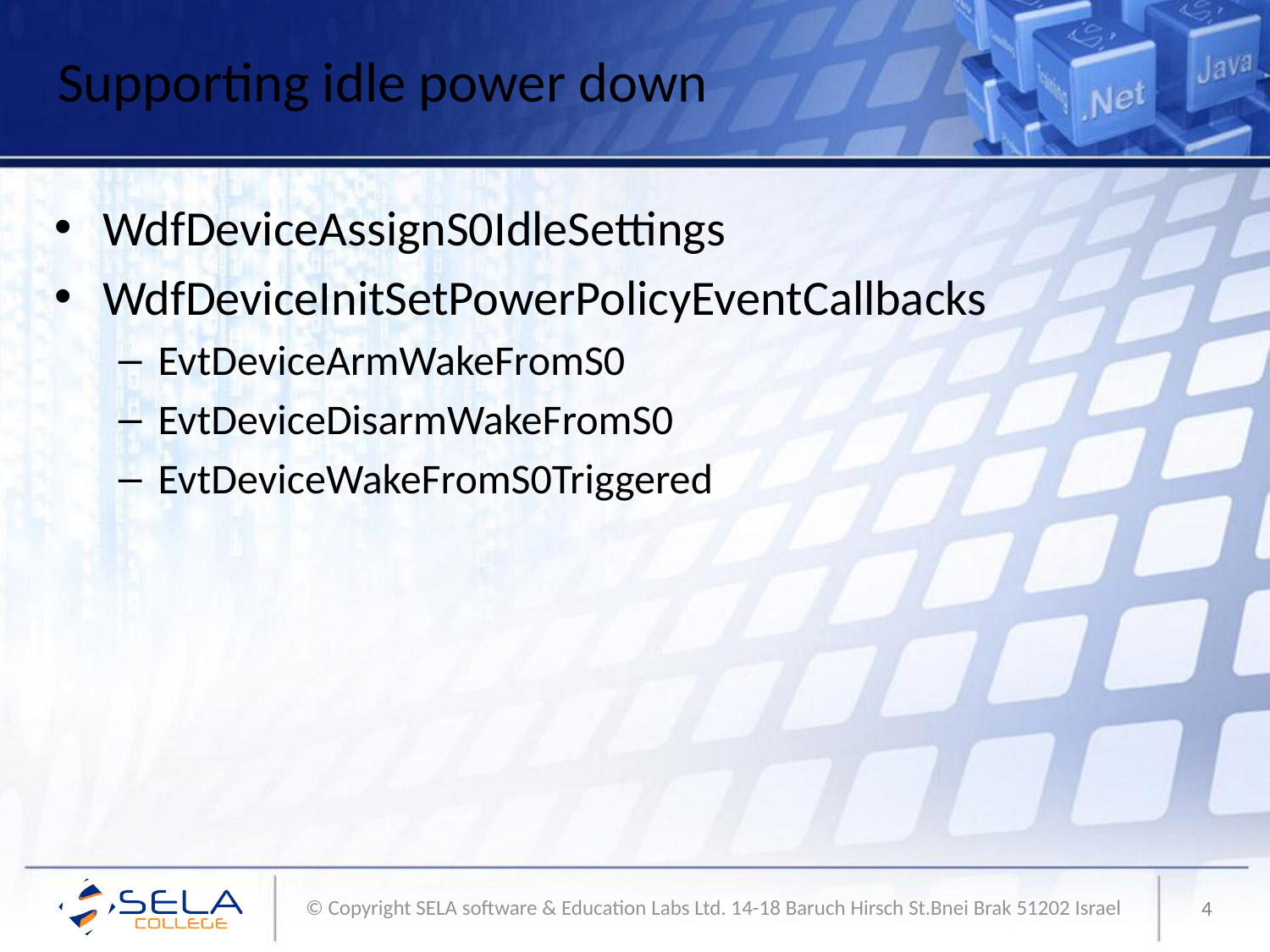

# Supporting idle power down
WdfDeviceAssignS0IdleSettings
WdfDeviceInitSetPowerPolicyEventCallbacks
EvtDeviceArmWakeFromS0
EvtDeviceDisarmWakeFromS0
EvtDeviceWakeFromS0Triggered

4
© Copyright SELA software & Education Labs Ltd. 14-18 Baruch Hirsch St.Bnei Brak 51202 Israel